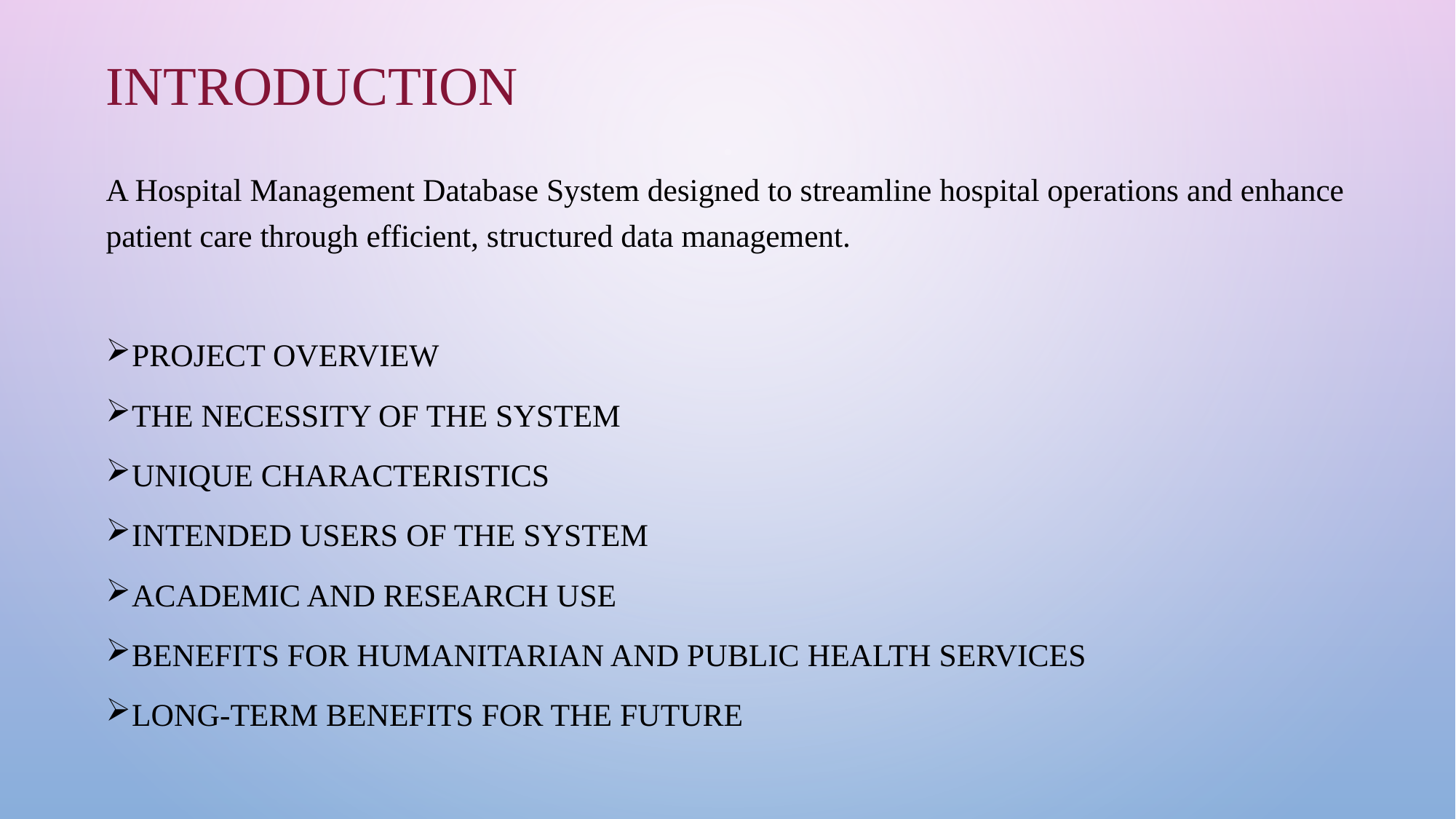

# Introduction
A Hospital Management Database System designed to streamline hospital operations and enhance patient care through efficient, structured data management.

Project Overview
The Necessity of the System
Unique Characteristics
Intended Users of the System
Academic and Research Use
Benefits for Humanitarian and Public Health Services
Long-Term Benefits for the Future